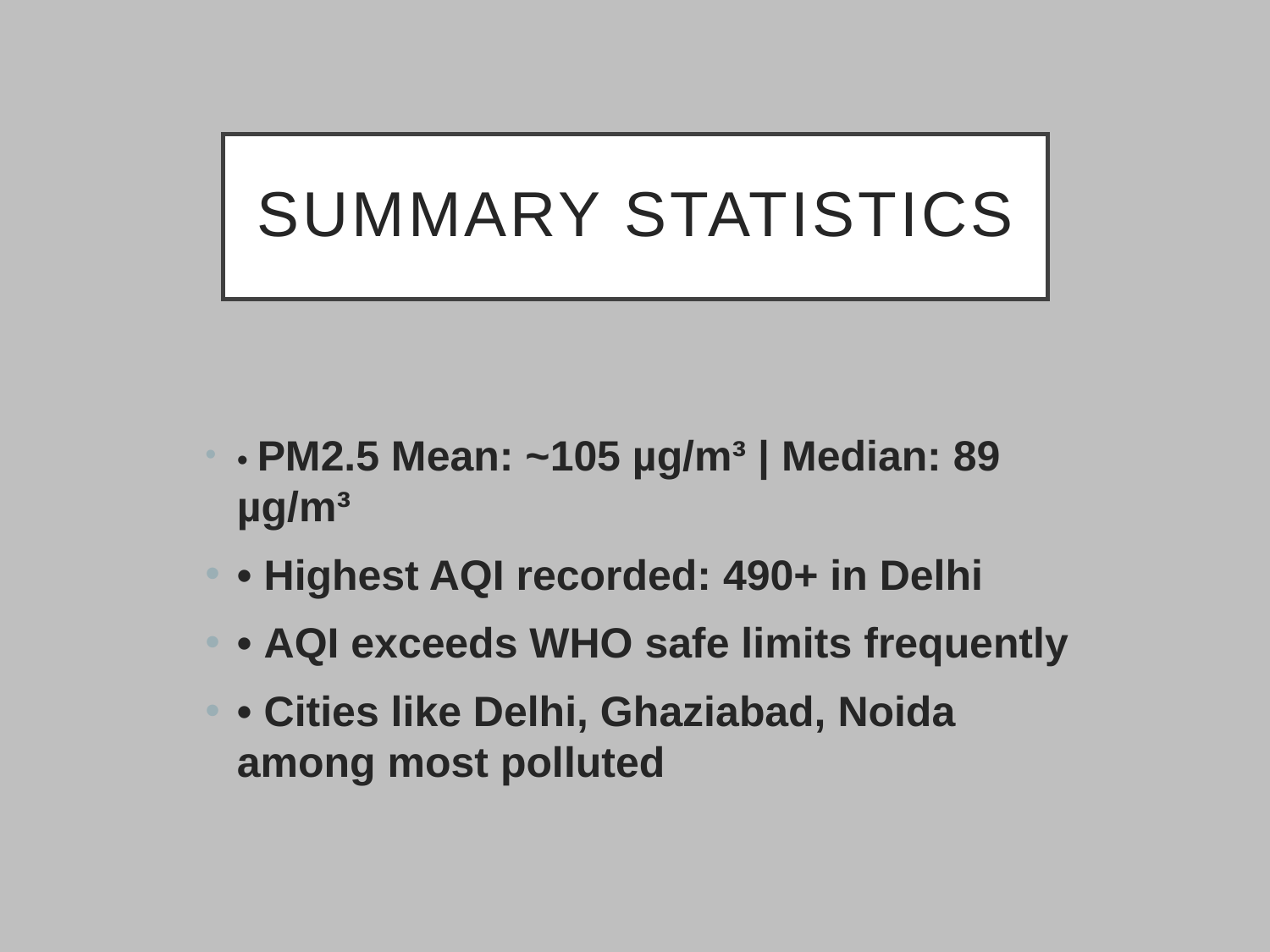

# Summary Statistics
• PM2.5 Mean: ~105 µg/m³ | Median: 89 µg/m³
• Highest AQI recorded: 490+ in Delhi
• AQI exceeds WHO safe limits frequently
• Cities like Delhi, Ghaziabad, Noida among most polluted